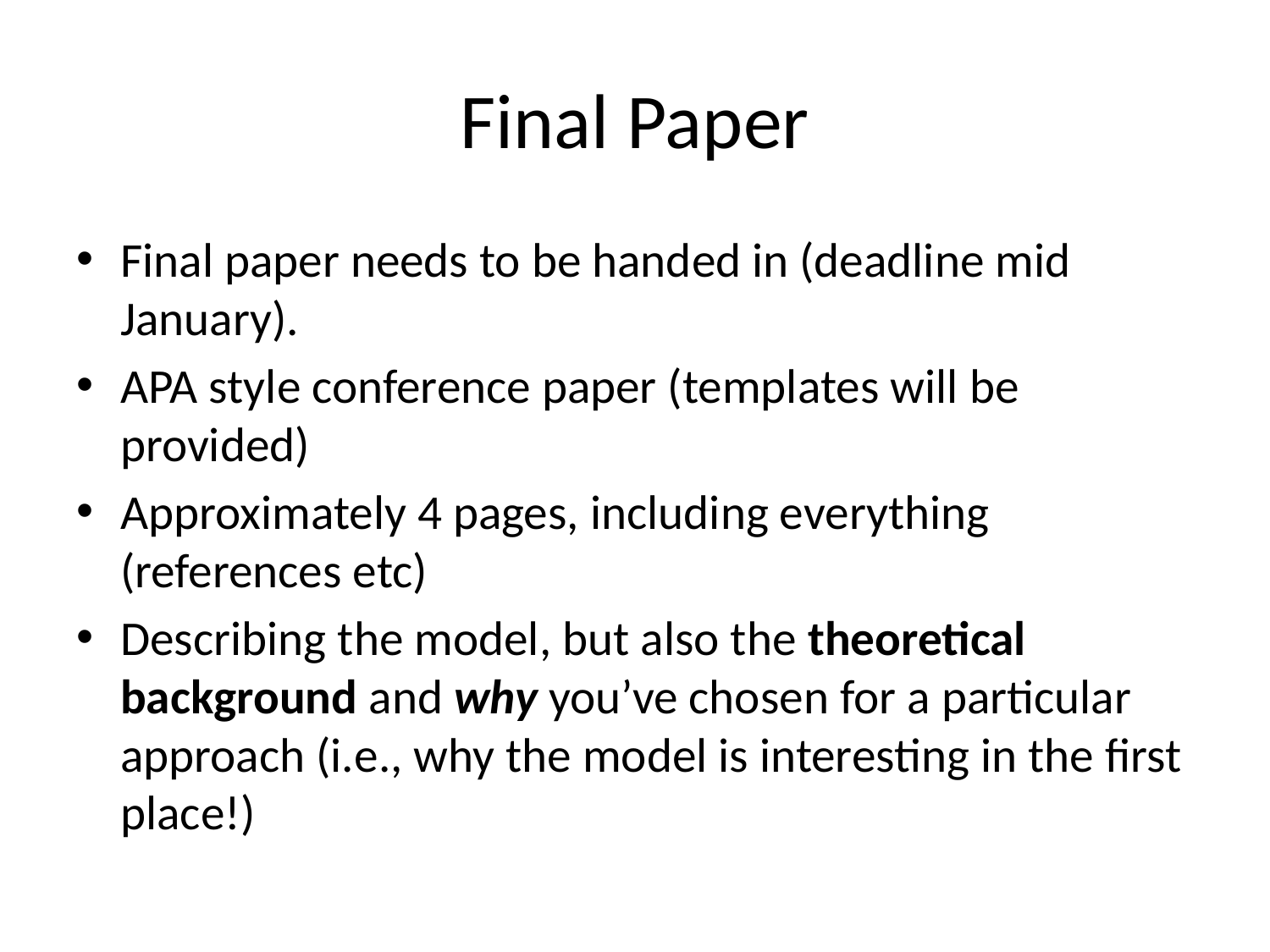

# Final Paper
Final paper needs to be handed in (deadline mid January).
APA style conference paper (templates will be provided)
Approximately 4 pages, including everything (references etc)
Describing the model, but also the theoretical background and why you’ve chosen for a particular approach (i.e., why the model is interesting in the first place!)